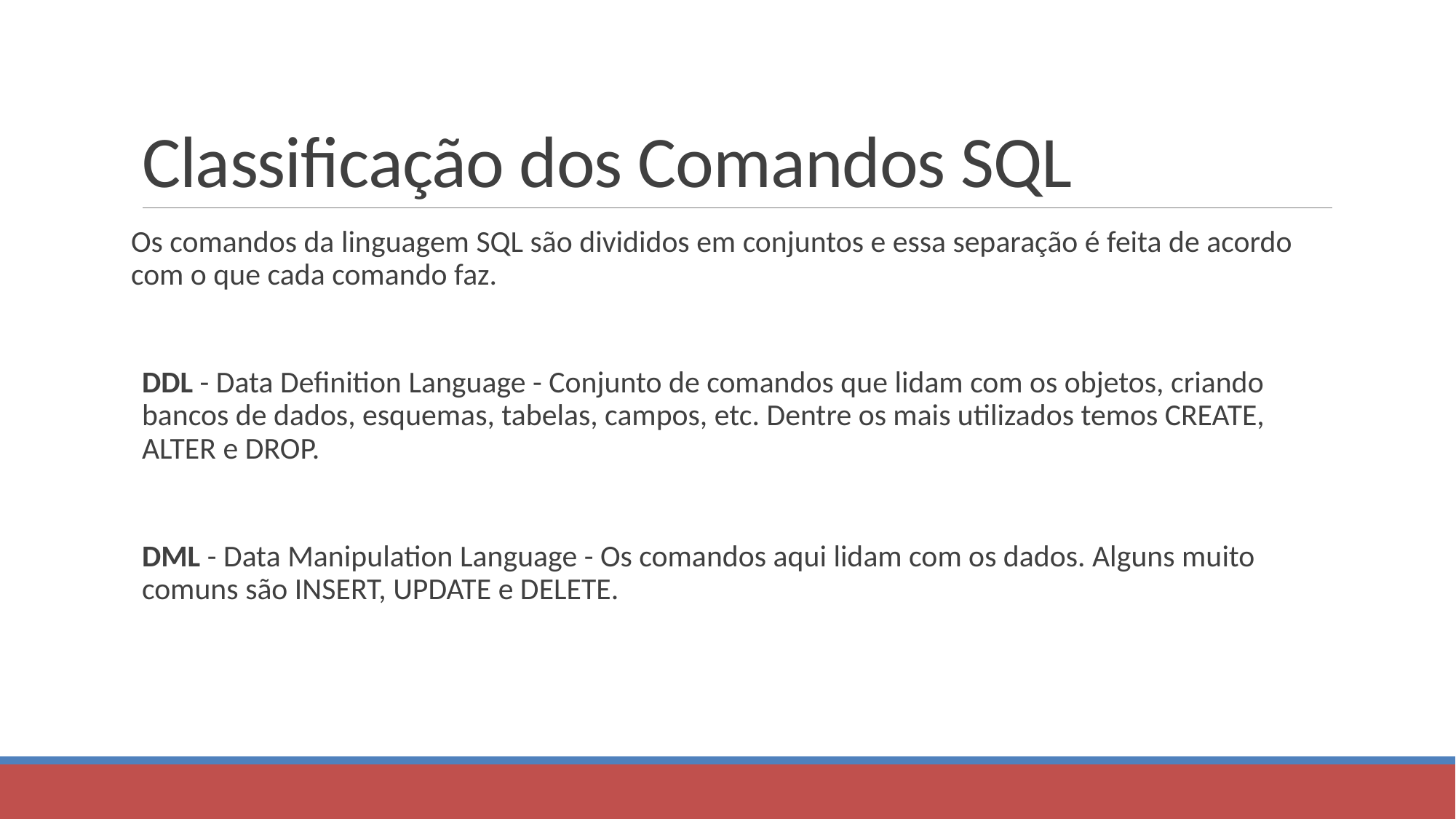

# Classificação dos Comandos SQL
Os comandos da linguagem SQL são divididos em conjuntos e essa separação é feita de acordo com o que cada comando faz.

DDL - Data Definition Language - Conjunto de comandos que lidam com os objetos, criando bancos de dados, esquemas, tabelas, campos, etc. Dentre os mais utilizados temos CREATE, ALTER e DROP.

DML - Data Manipulation Language - Os comandos aqui lidam com os dados. Alguns muito comuns são INSERT, UPDATE e DELETE.